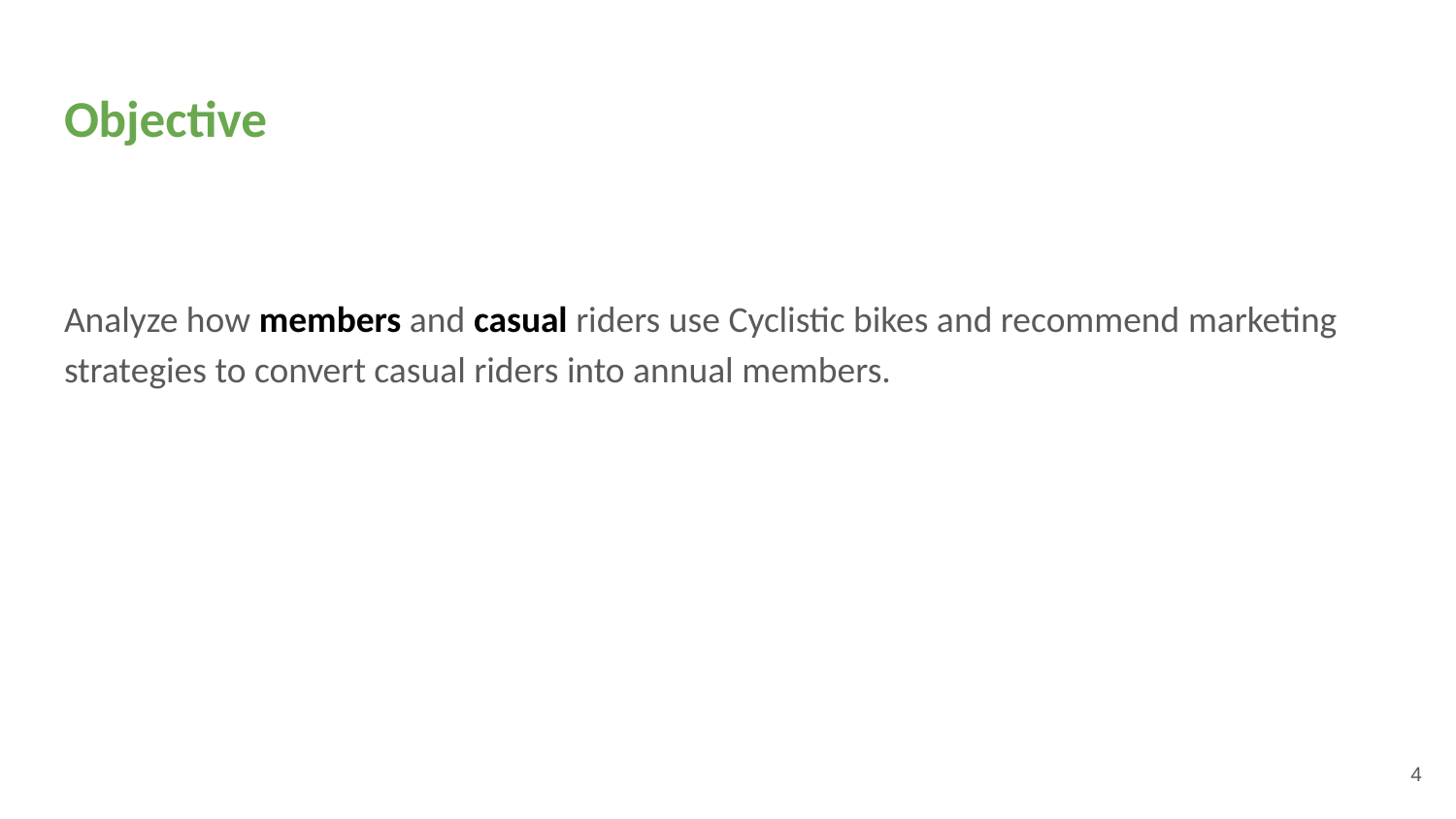

# Objective
Analyze how members and casual riders use Cyclistic bikes and recommend marketing strategies to convert casual riders into annual members.
4